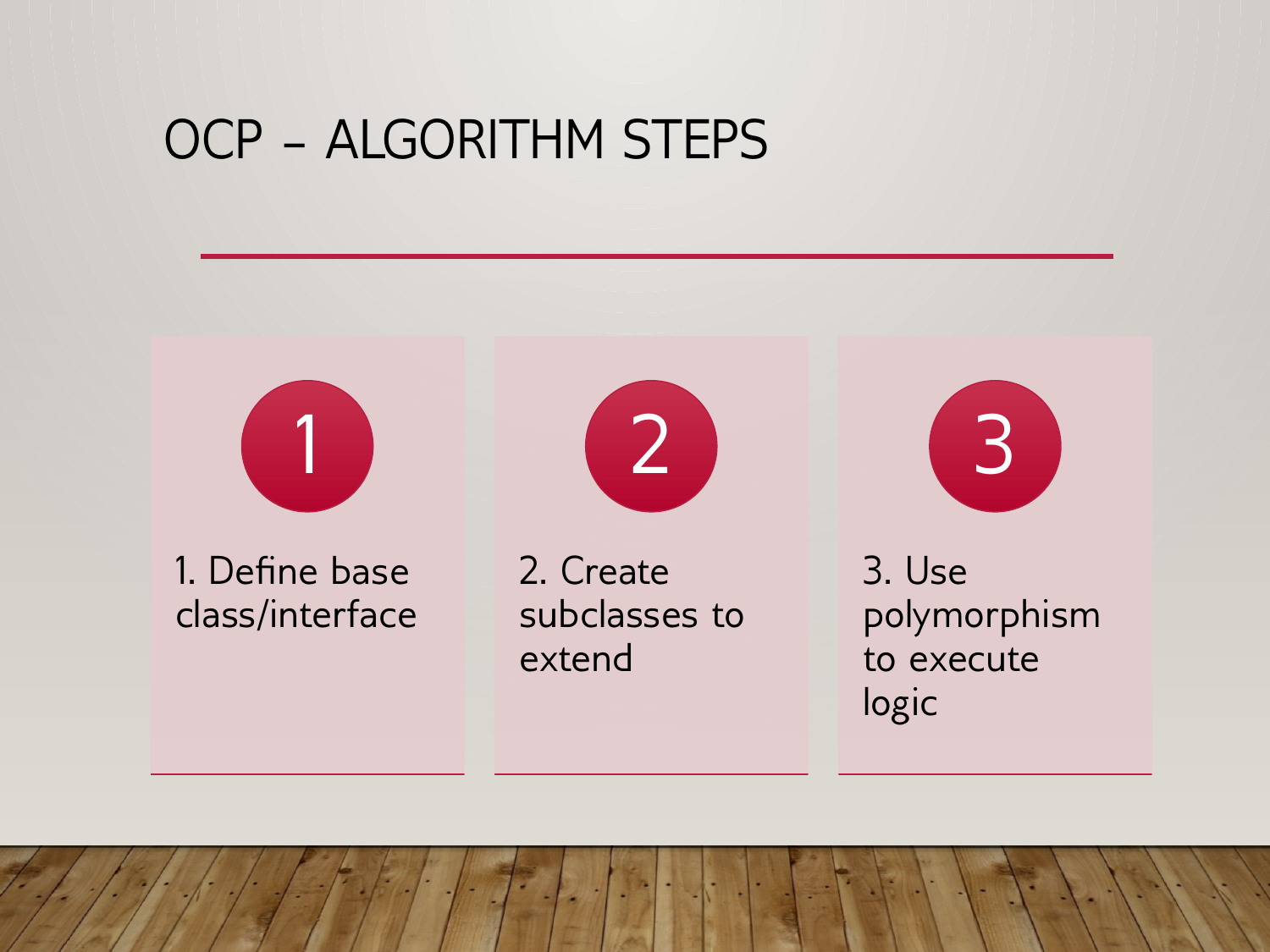

# OCP – Algorithm Steps
1. Define base class/interface
1
2. Create subclasses to extend
2
3. Use polymorphism to execute logic
3